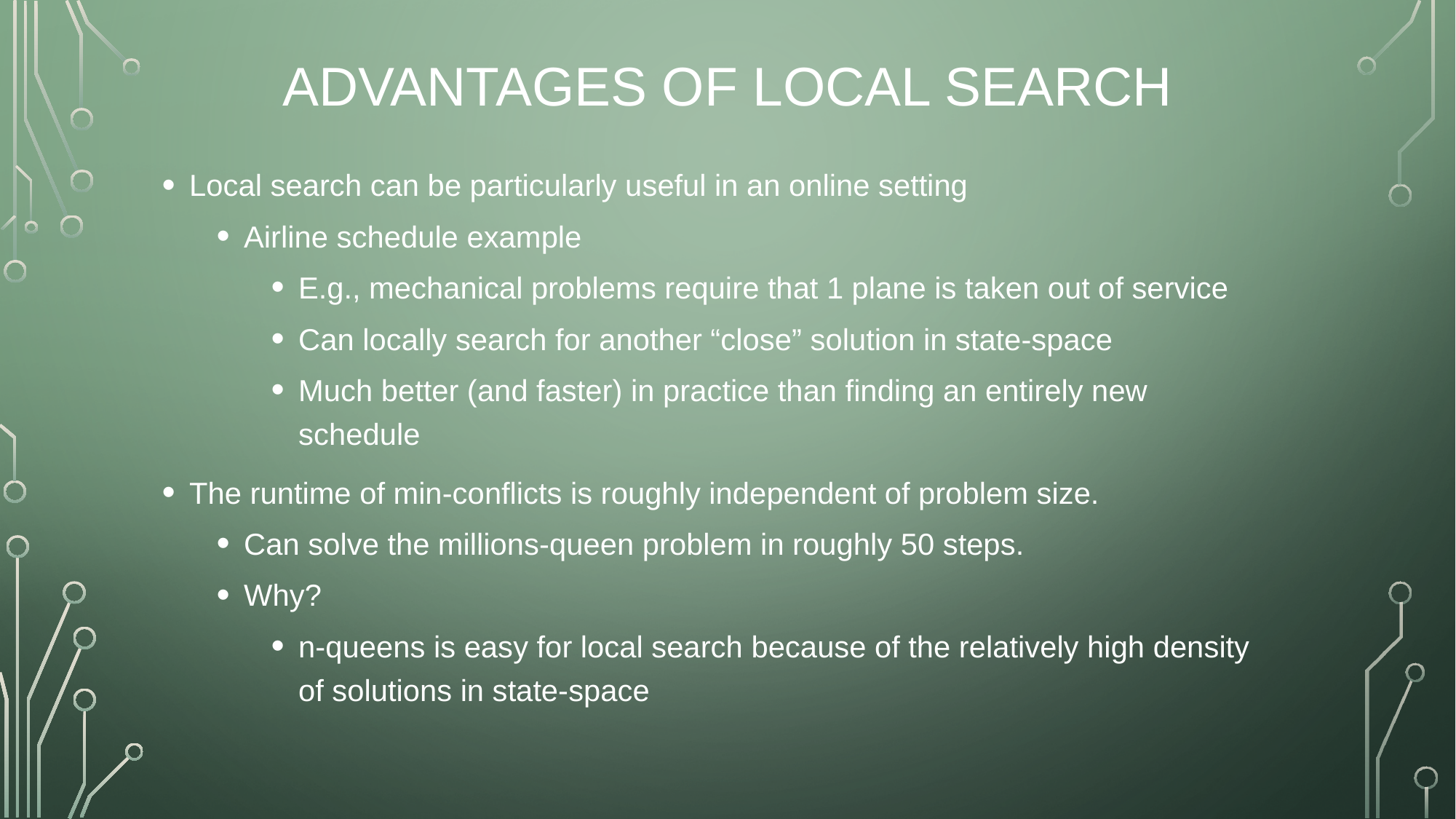

# Advantages of local search
Local search can be particularly useful in an online setting
Airline schedule example
E.g., mechanical problems require that 1 plane is taken out of service
Can locally search for another “close” solution in state-space
Much better (and faster) in practice than finding an entirely new schedule
The runtime of min-conflicts is roughly independent of problem size.
Can solve the millions-queen problem in roughly 50 steps.
Why?
n-queens is easy for local search because of the relatively high density of solutions in state-space